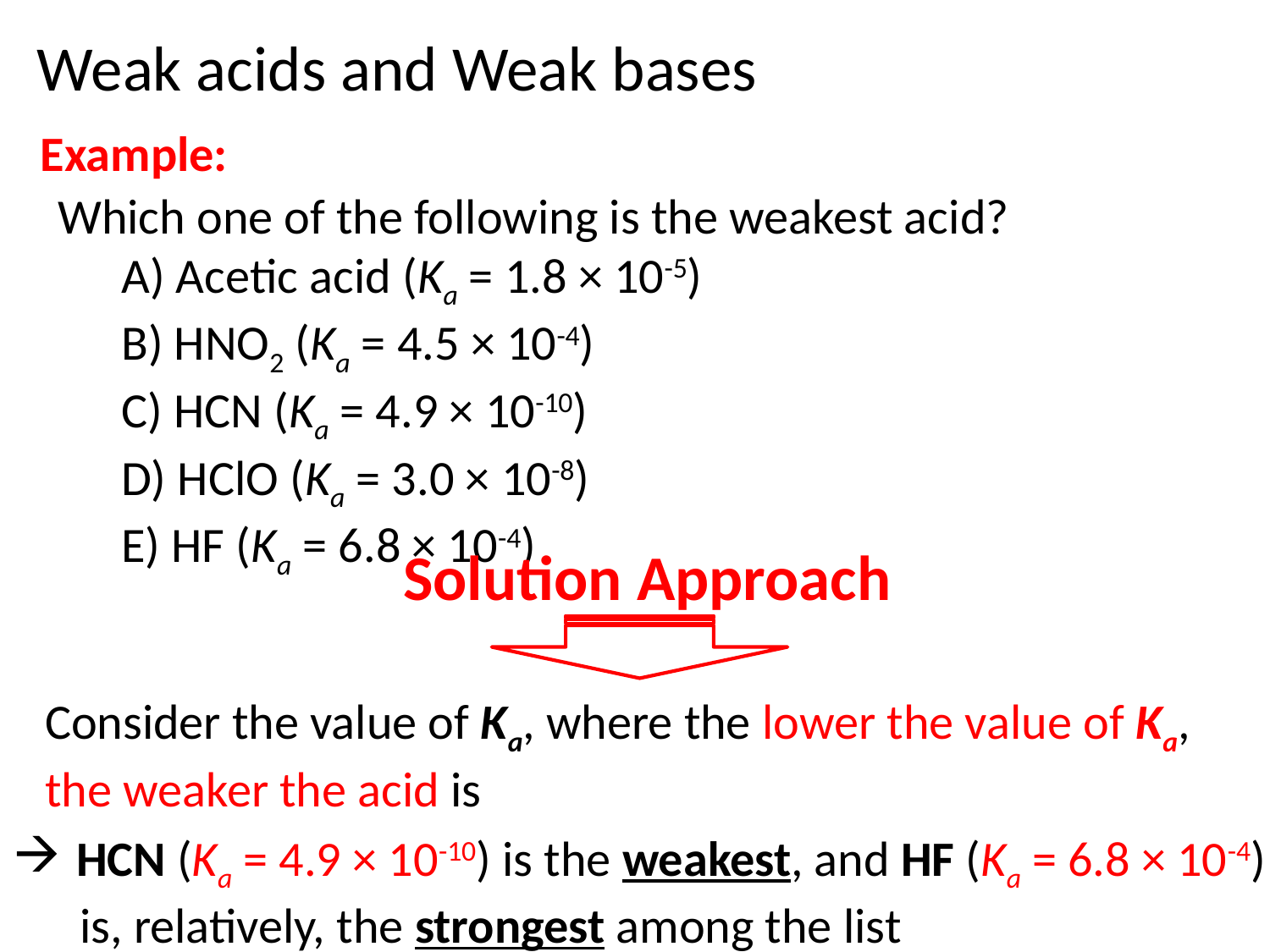

Weak acids and Weak bases
Example:
Which one of the following is the weakest acid?
A) Acetic acid (Ka = 1.8 × 10-5)
B) HNO2 (Ka = 4.5 × 10-4)
C) HCN (Ka = 4.9 × 10-10)
D) HClO (Ka = 3.0 × 10-8)
E) HF (Ka = 6.8 × 10-4)

Solution Approach
Consider the value of Ka, where the lower the value of Ka,
the weaker the acid is
HCN (Ka = 4.9 × 10-10) is the weakest, and HF (Ka = 6.8 × 10-4)
      is, relatively, the strongest among the list